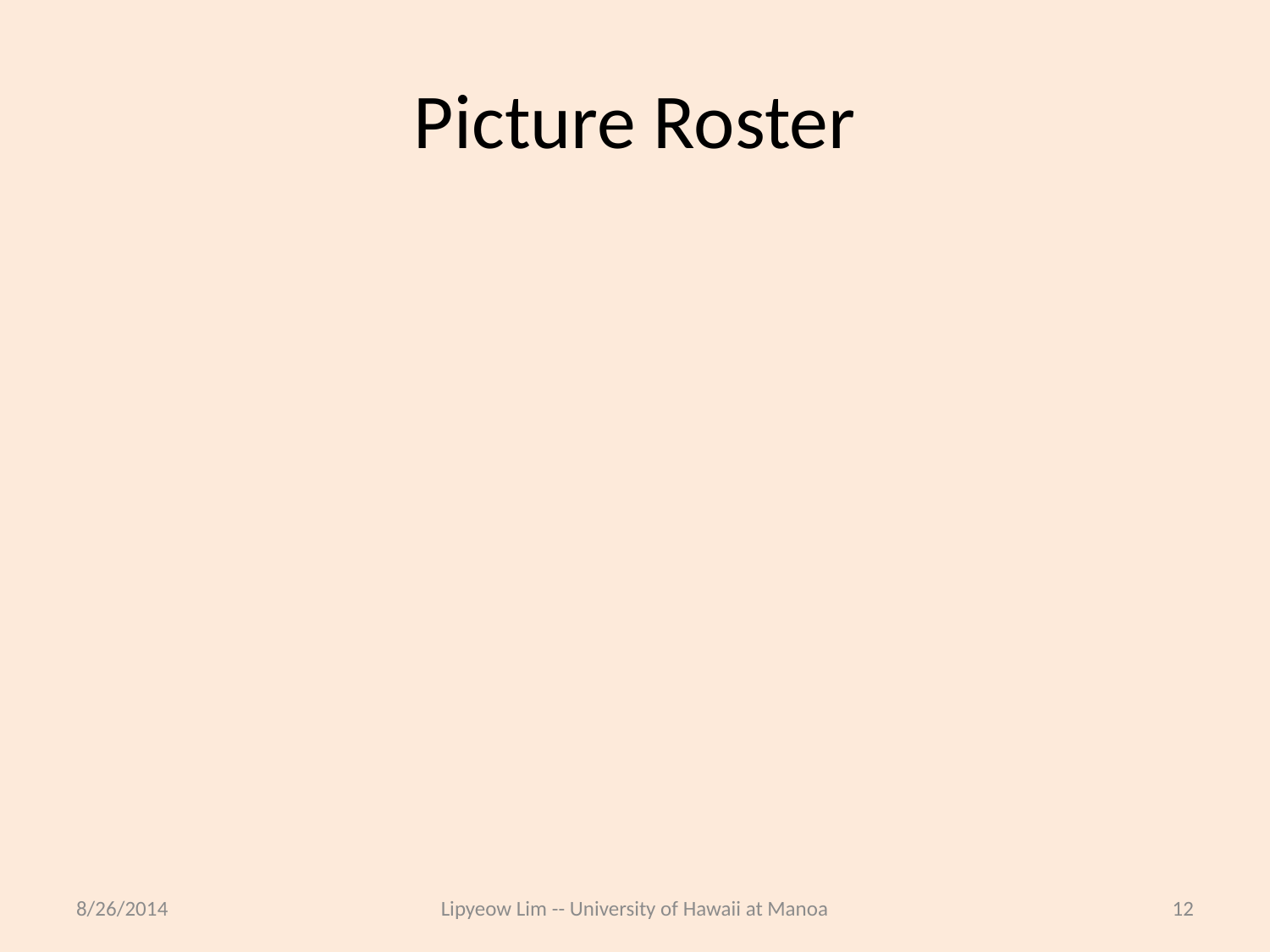

# Picture Roster

8/26/2014
Lipyeow Lim -- University of Hawaii at Manoa
12